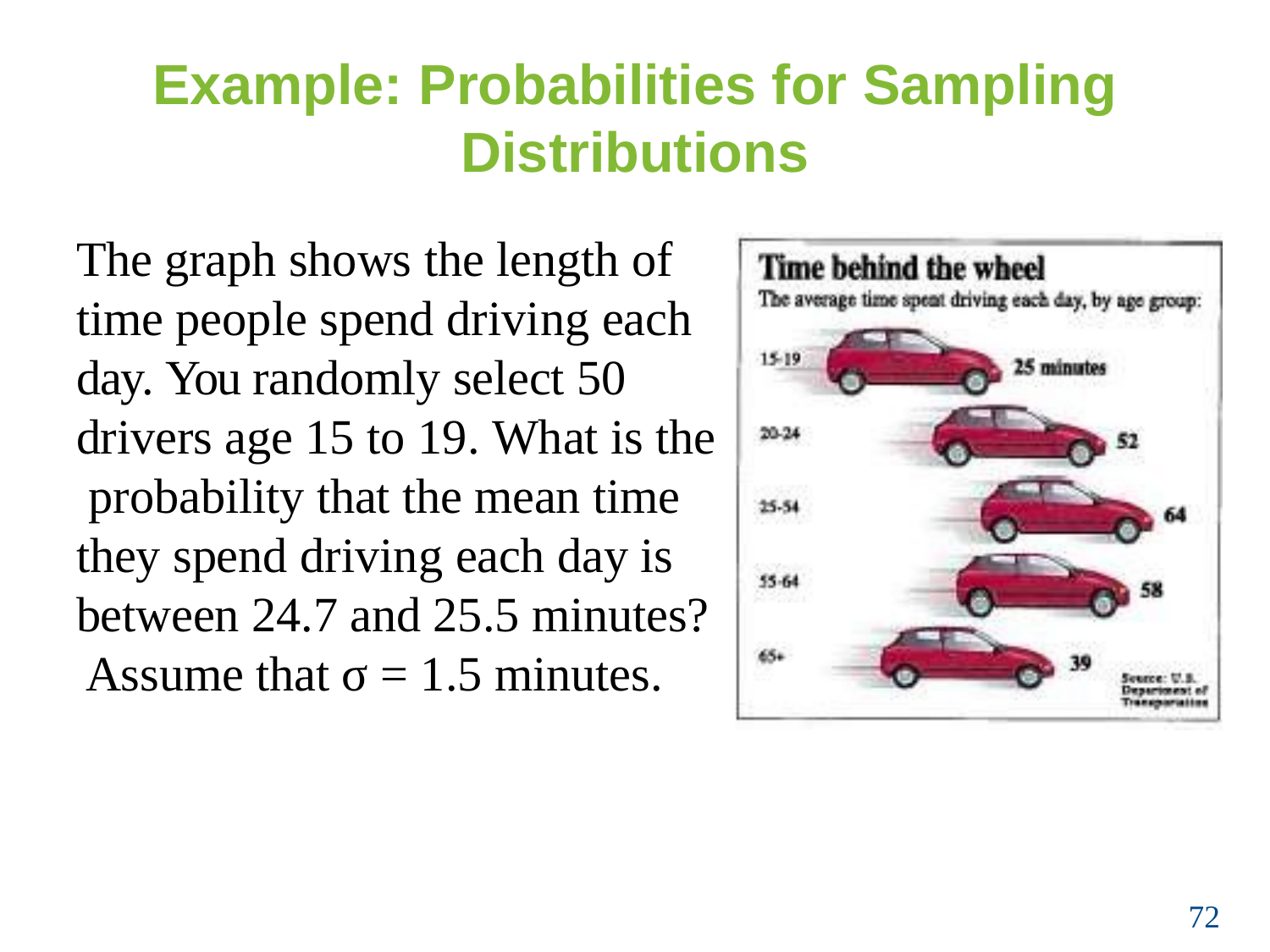

# Example: Probabilities for Sampling  Distributions
The graph shows the length of  time people spend driving each  day. You randomly select 50  drivers age 15 to 19. What is the  probability that the mean time  they spend driving each day is  between 24.7 and 25.5 minutes?  Assume that σ = 1.5 minutes.

72